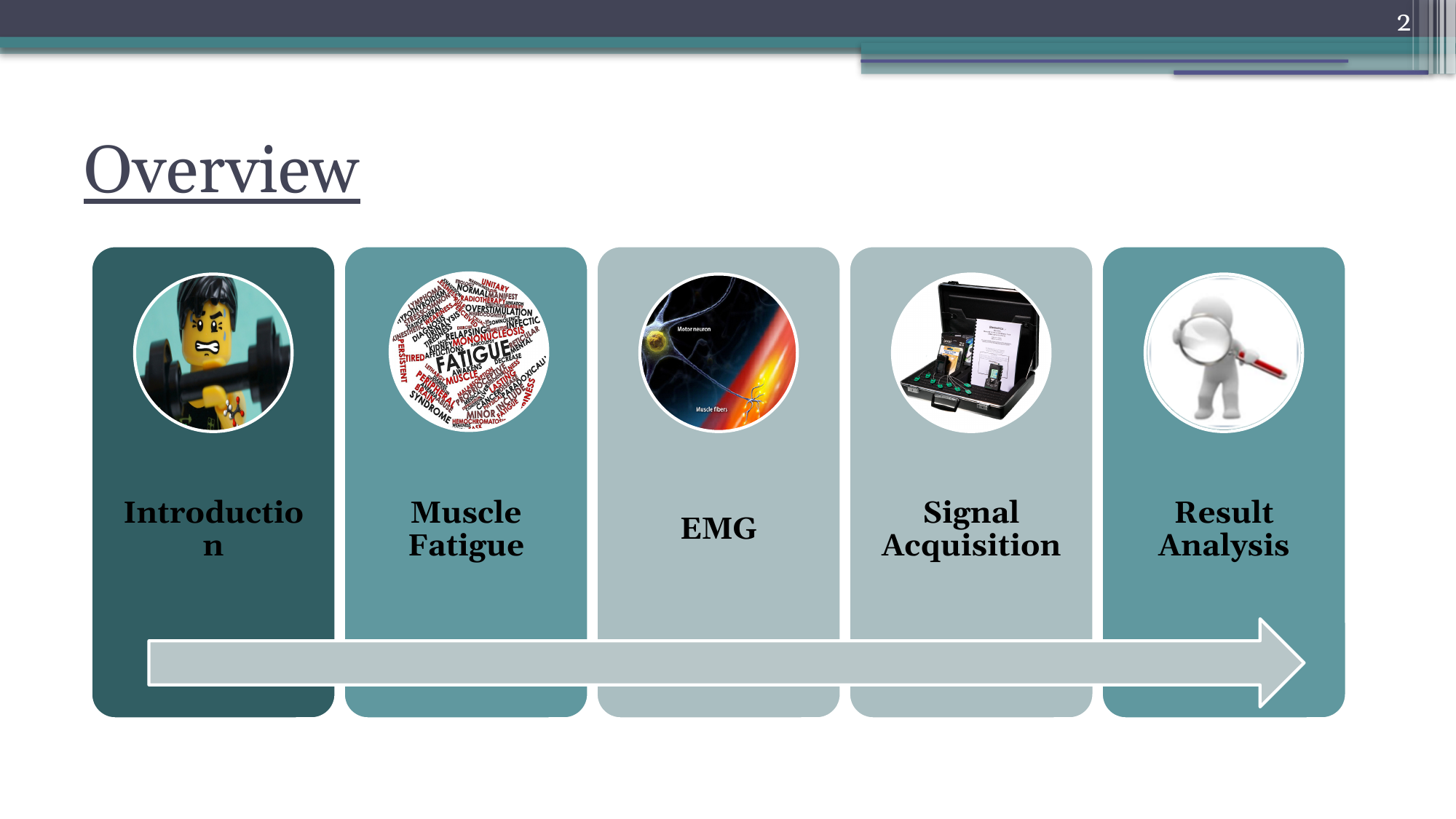

2
Overview
Introduction
Muscle Fatigue
EMG
Signal Acquisition
Result Analysis